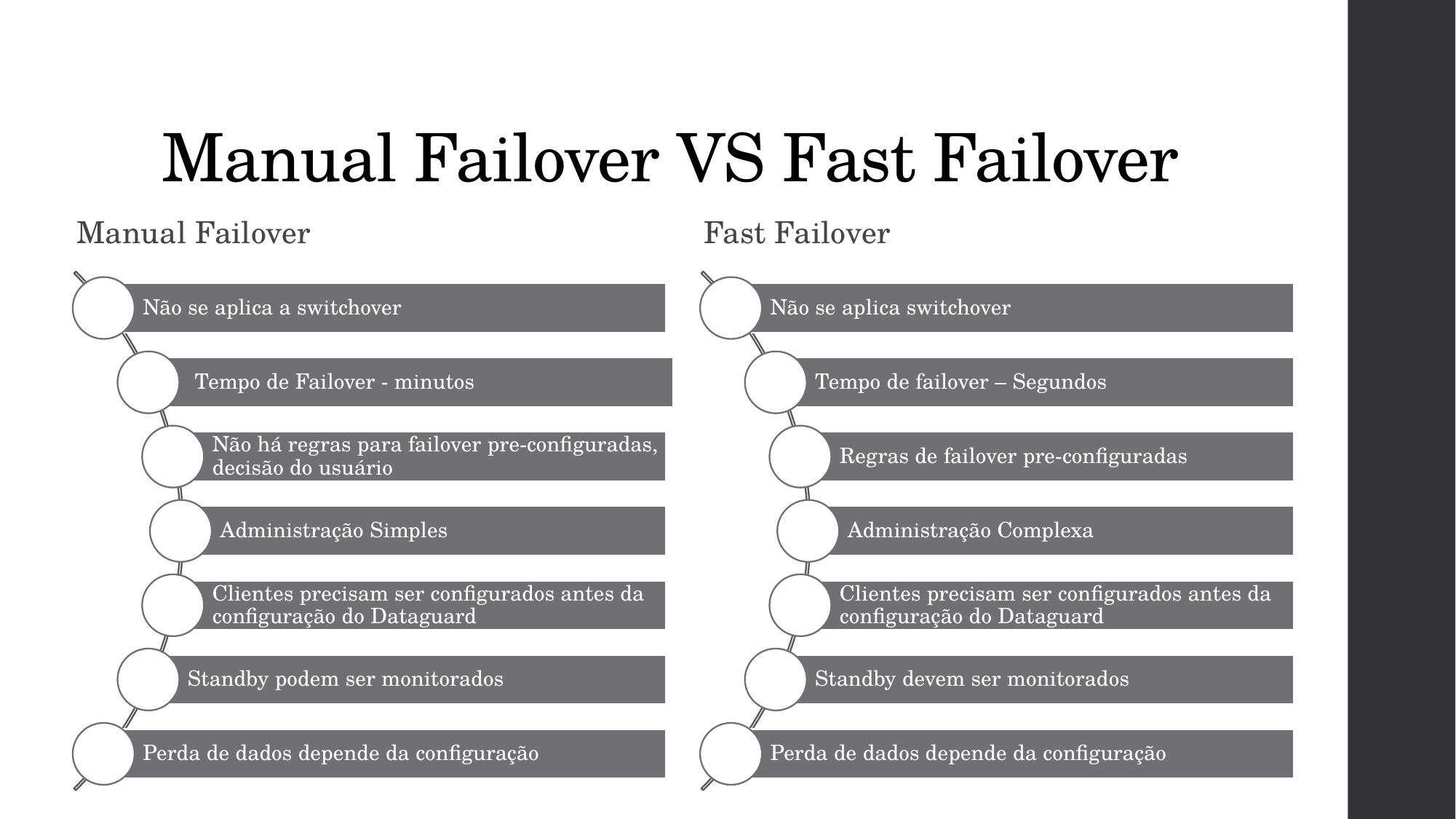

# Manual Failover VS Fast Failover
Manual Failover
Fast Failover
Não se aplica a switchover
Tempo de Failover - minutos
Não há regras para failover pre-configuradas, decisão do usuário
Administração Simples
Clientes precisam ser configurados antes da configuração do Dataguard
Standby podem ser monitorados
Perda de dados depende da configuração
Não se aplica switchover
Tempo de failover – Segundos
Regras de failover pre-configuradas
Administração Complexa
Clientes precisam ser configurados antes da configuração do Dataguard
Standby devem ser monitorados
Perda de dados depende da configuração